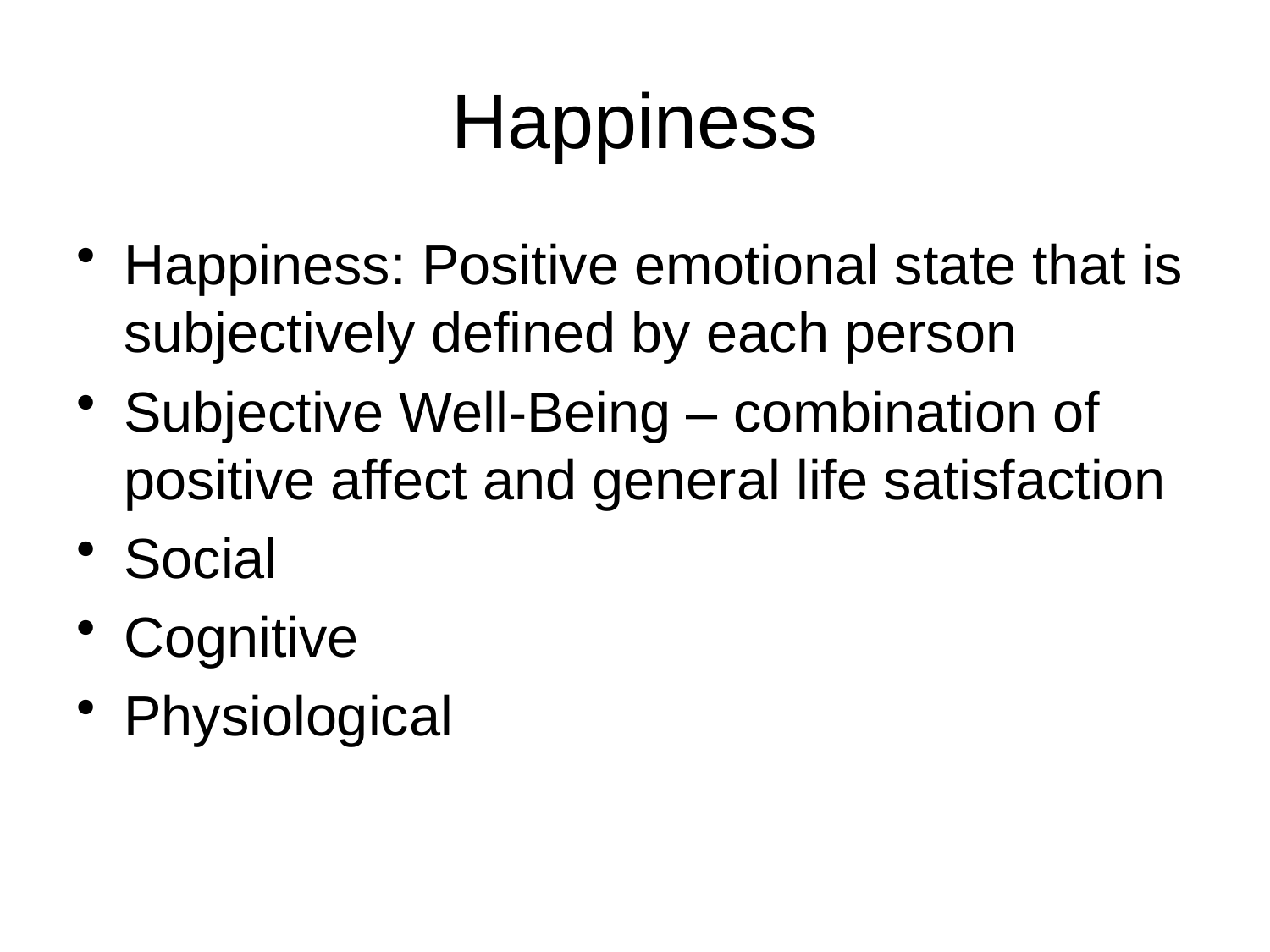

# Happiness
Happiness: Positive emotional state that is subjectively defined by each person
Subjective Well-Being – combination of positive affect and general life satisfaction
Social
Cognitive
Physiological